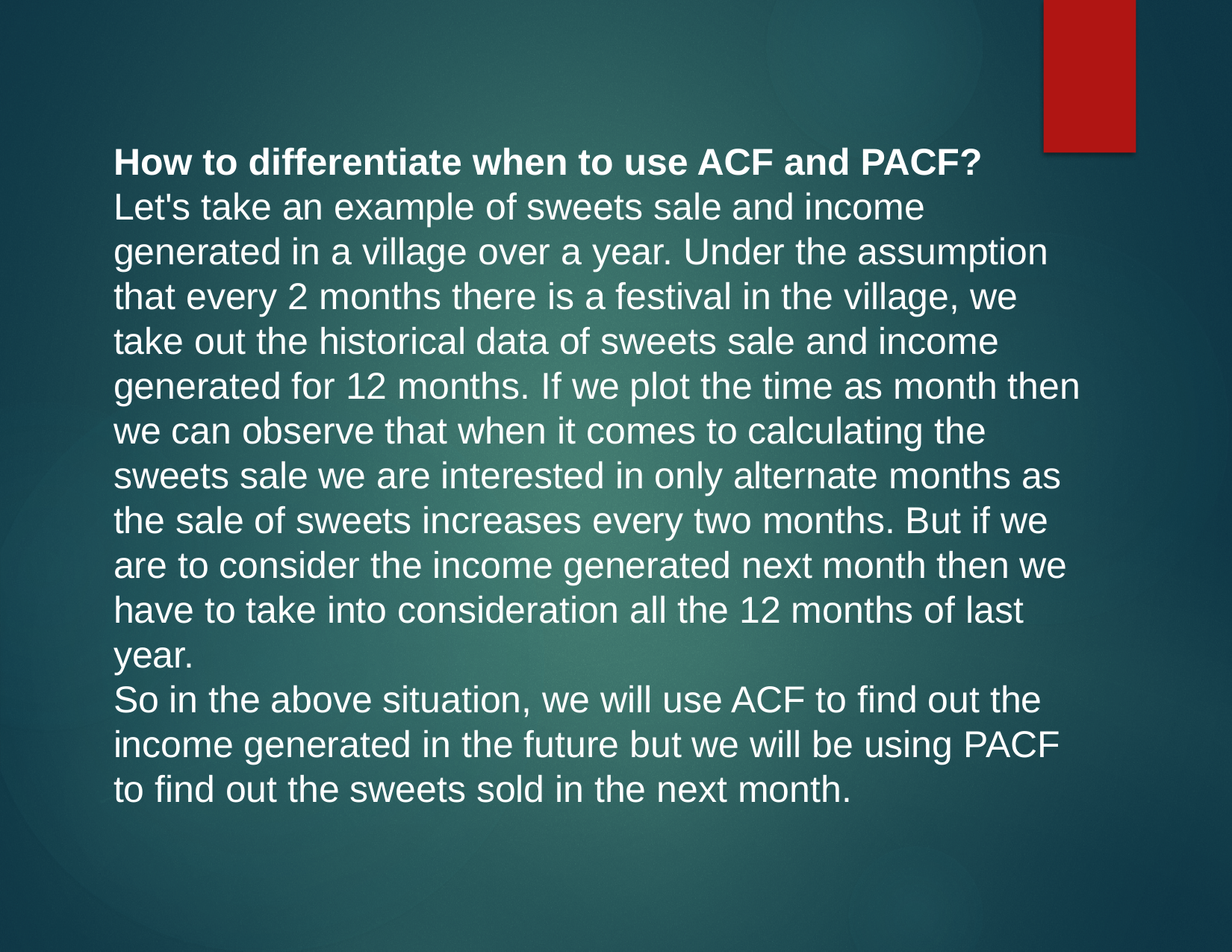

How to differentiate when to use ACF and PACF?
Let's take an example of sweets sale and income generated in a village over a year. Under the assumption that every 2 months there is a festival in the village, we take out the historical data of sweets sale and income generated for 12 months. If we plot the time as month then we can observe that when it comes to calculating the sweets sale we are interested in only alternate months as the sale of sweets increases every two months. But if we are to consider the income generated next month then we have to take into consideration all the 12 months of last year.
So in the above situation, we will use ACF to find out the income generated in the future but we will be using PACF to find out the sweets sold in the next month.